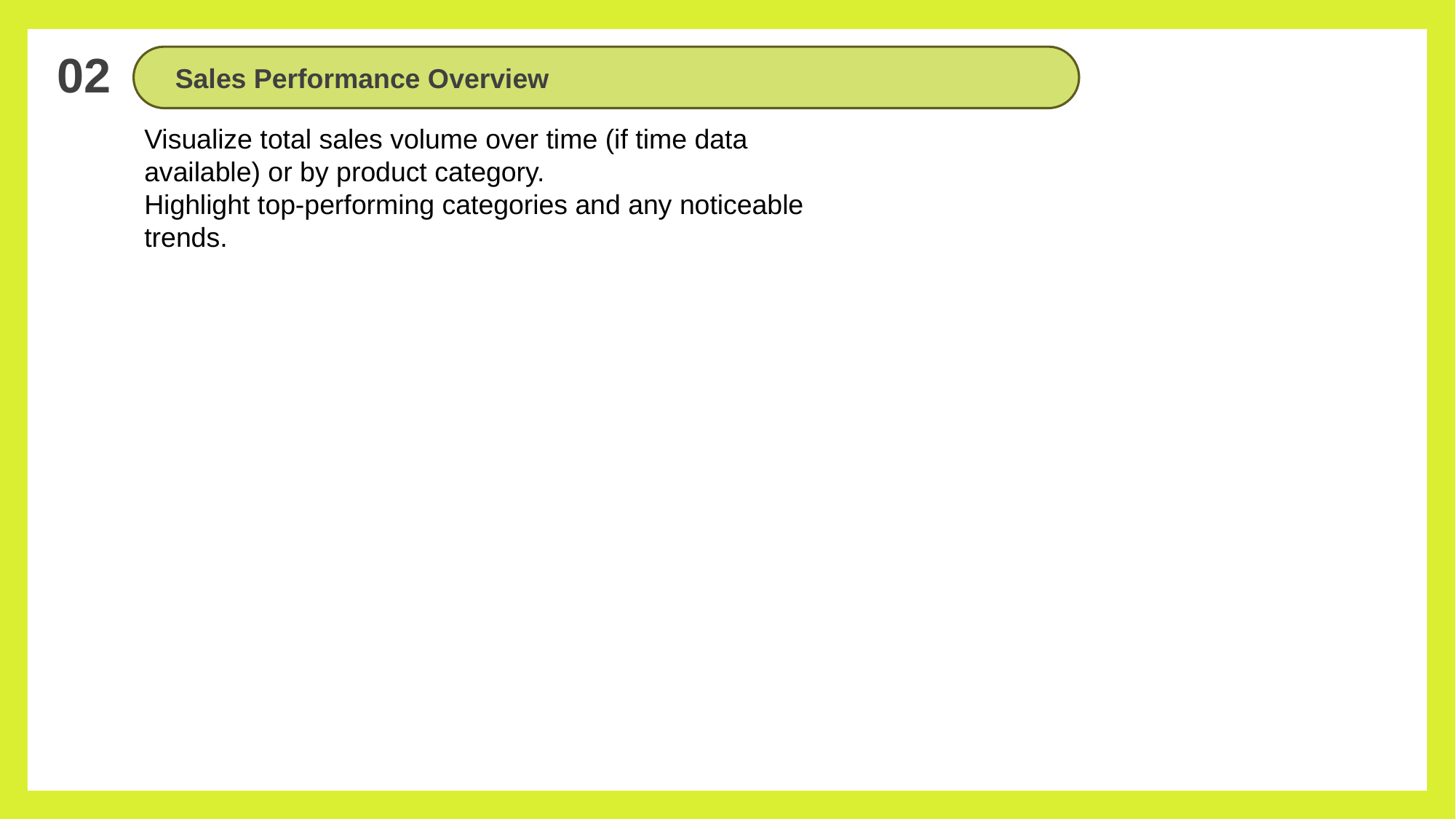

02
Sales Performance Overview
Visualize total sales volume over time (if time data available) or by product category.
Highlight top-performing categories and any noticeable trends.